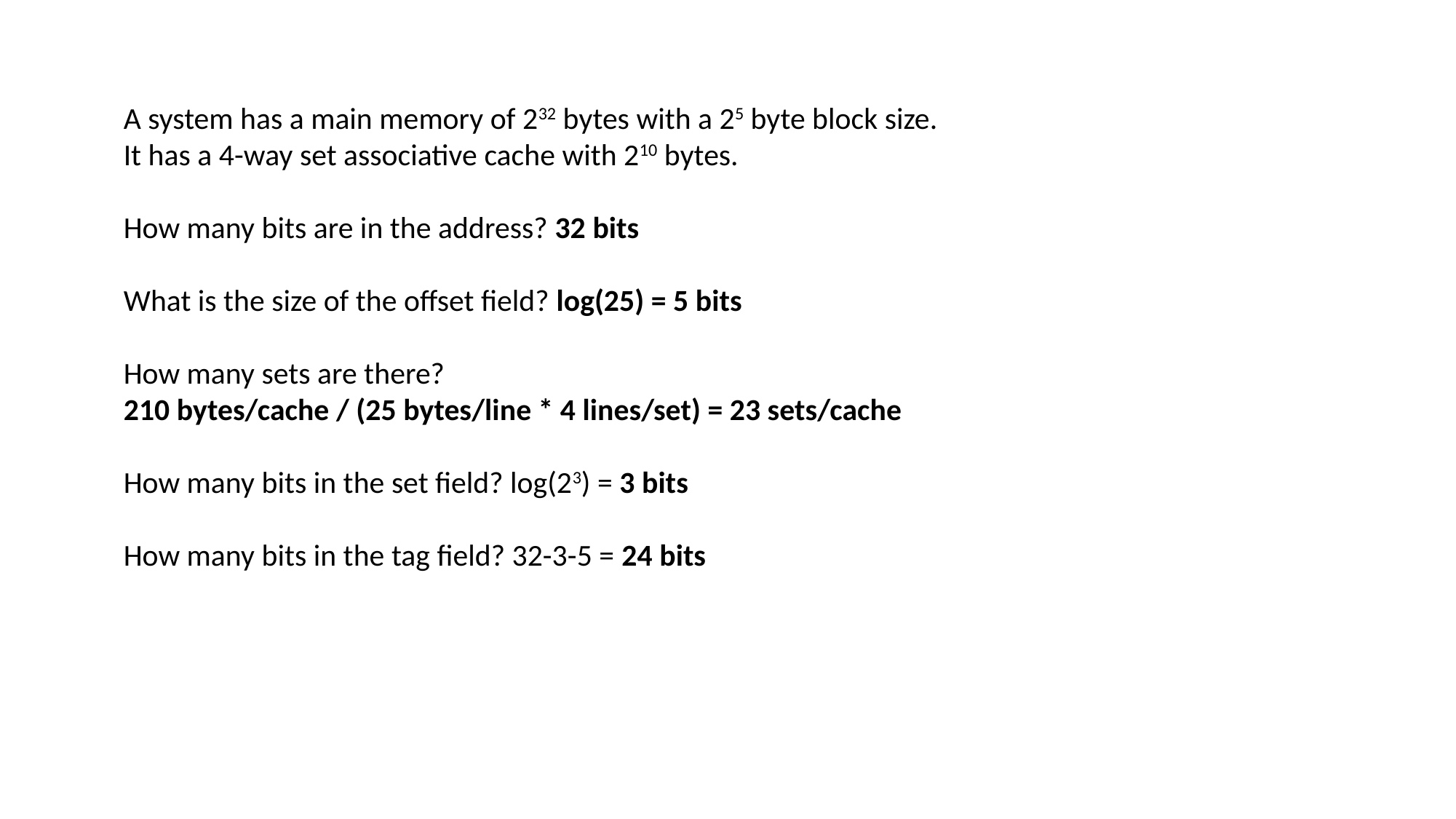

Example Problem 11 Answer
# Example Problem 11 Answer

A system has a main memory of 232 bytes with a 25 byte block size.
It has a 4-way set associative cache with 210 bytes.

How many bits are in the address? 32 bits

What is the size of the offset field? log(25) = 5 bits

How many sets are there?
210 bytes/cache / (25 bytes/line * 4 lines/set) = 23 sets/cache

How many bits in the set field? log(23) = 3 bits

How many bits in the tag field? 32-3-5 = 24 bits